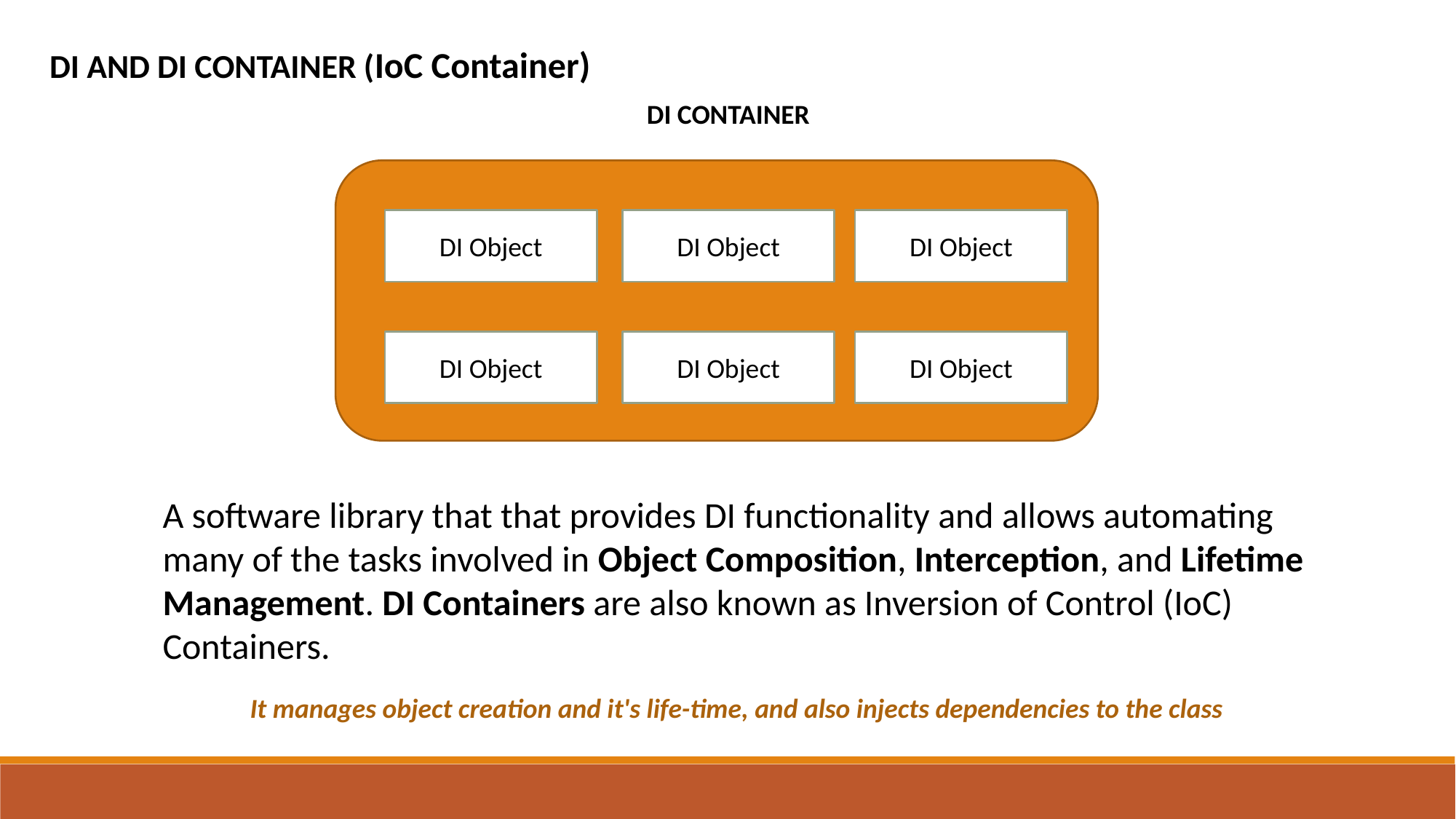

DI AND DI CONTAINER (IoC Container)
DI CONTAINER

DI Object
DI Object
DI Object
DI Object
DI Object
DI Object
A software library that that provides DI functionality and allows automating many of the tasks involved in Object Composition, Interception, and Lifetime Management. DI Containers are also known as Inversion of Control (IoC) Containers.
It manages object creation and it's life-time, and also injects dependencies to the class